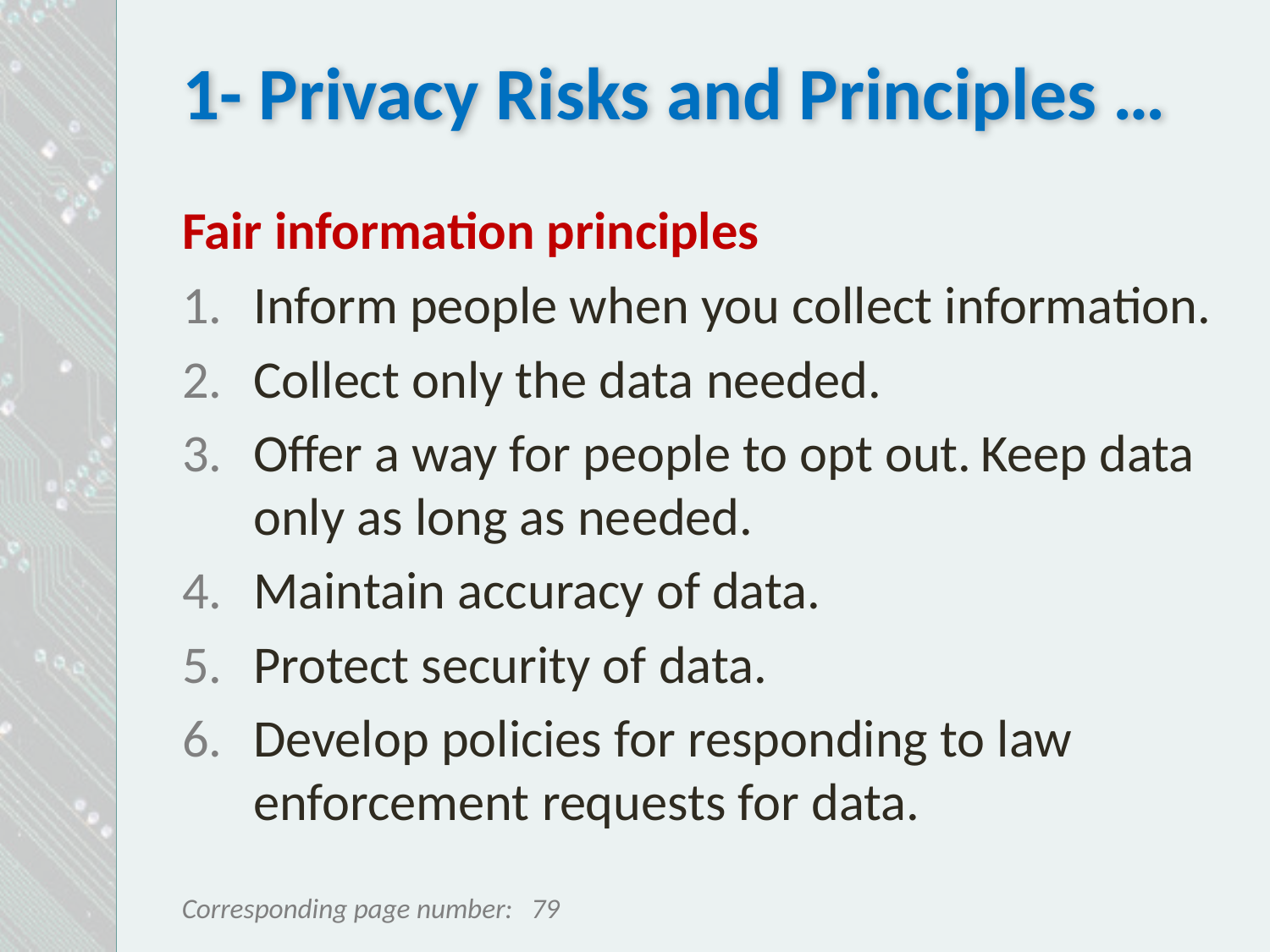

# 1- Privacy Risks and Principles …
Fair information principles
Inform people when you collect information.
Collect only the data needed.
Offer a way for people to opt out. Keep data only as long as needed.
Maintain accuracy of data.
Protect security of data.
Develop policies for responding to law enforcement requests for data.
79